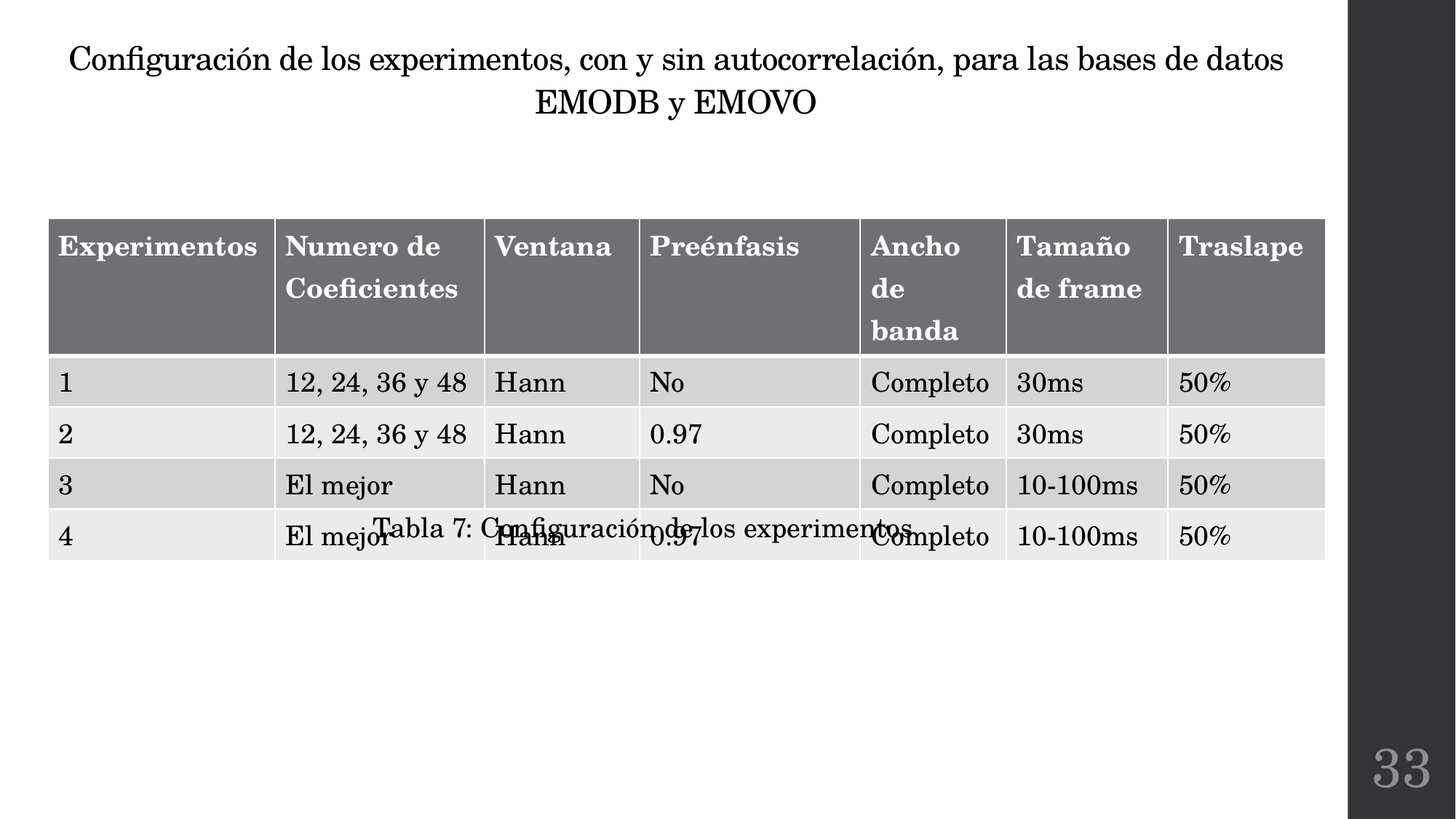

Configuración de los experimentos, con y sin autocorrelación, para las bases de datos EMODB y EMOVO
| Experimentos | Numero de Coeficientes | Ventana | Preénfasis | Ancho de banda | Tamaño de frame | Traslape |
| --- | --- | --- | --- | --- | --- | --- |
| 1 | 12, 24, 36 y 48 | Hann | No | Completo | 30ms | 50% |
| 2 | 12, 24, 36 y 48 | Hann | 0.97 | Completo | 30ms | 50% |
| 3 | El mejor | Hann | No | Completo | 10-100ms | 50% |
| 4 | El mejor | Hann | 0.97 | Completo | 10-100ms | 50% |
Tabla 7: Configuración de los experimentos
33